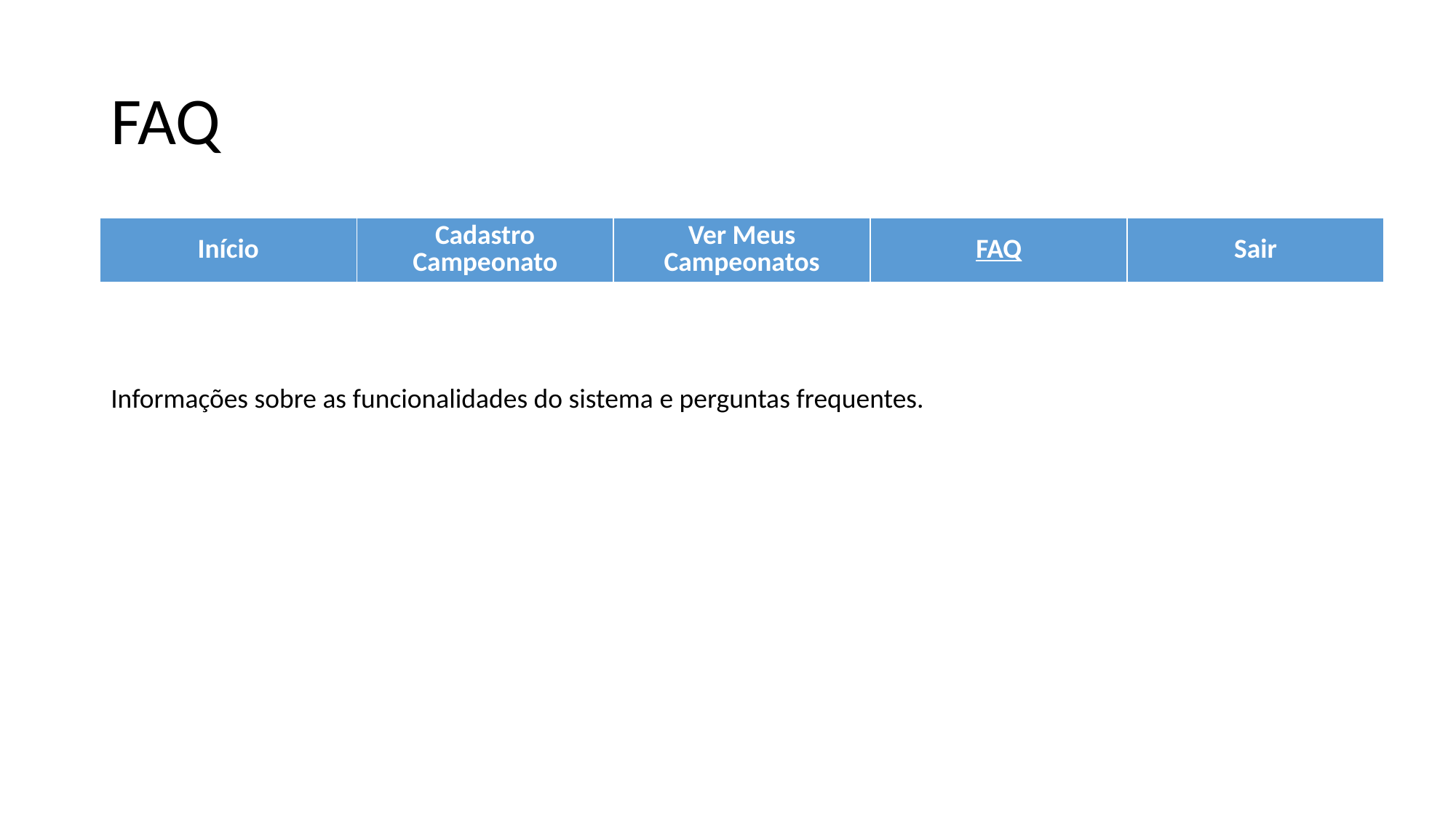

# FAQ
| Início | Cadastro Campeonato | Ver Meus Campeonatos | FAQ | Sair |
| --- | --- | --- | --- | --- |
Informações sobre as funcionalidades do sistema e perguntas frequentes.